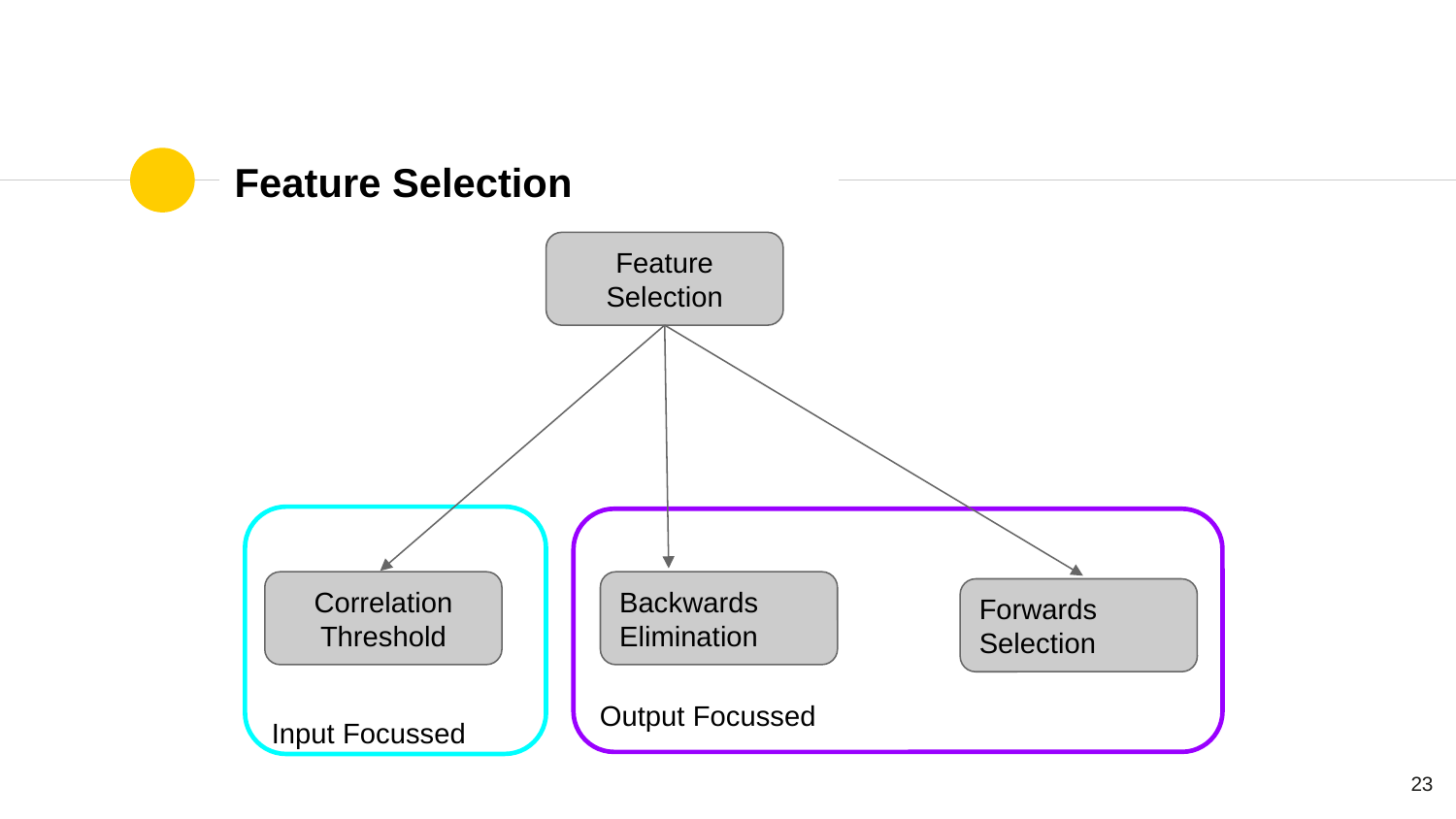

# Feature Selection
Feature Selection

Input Focussed

Output Focussed
Correlation Threshold
Backwards Elimination
Forwards Selection
23